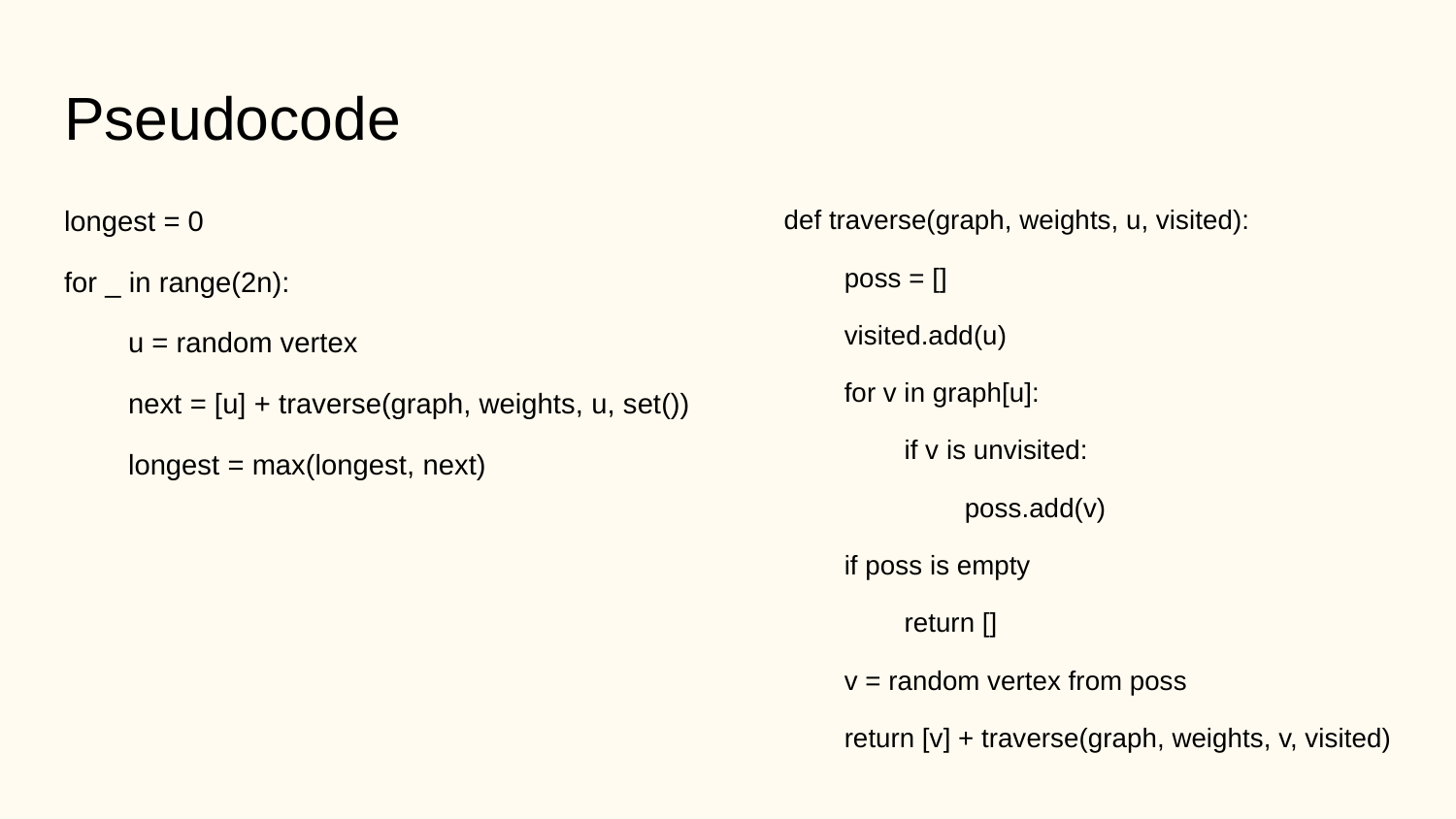

# Pseudocode
longest = 0
for _ in range(2n):
        u = random vertex
        next = [u] + traverse(graph, weights, u, set())
        longest = max(longest, next)

def traverse(graph, weights, u, visited):
        poss = []
        visited.add(u)
        for v in graph[u]:
                if v is unvisited:
                        poss.add(v)
        if poss is empty
                return []
        v = random vertex from poss
        return [v] + traverse(graph, weights, v, visited)